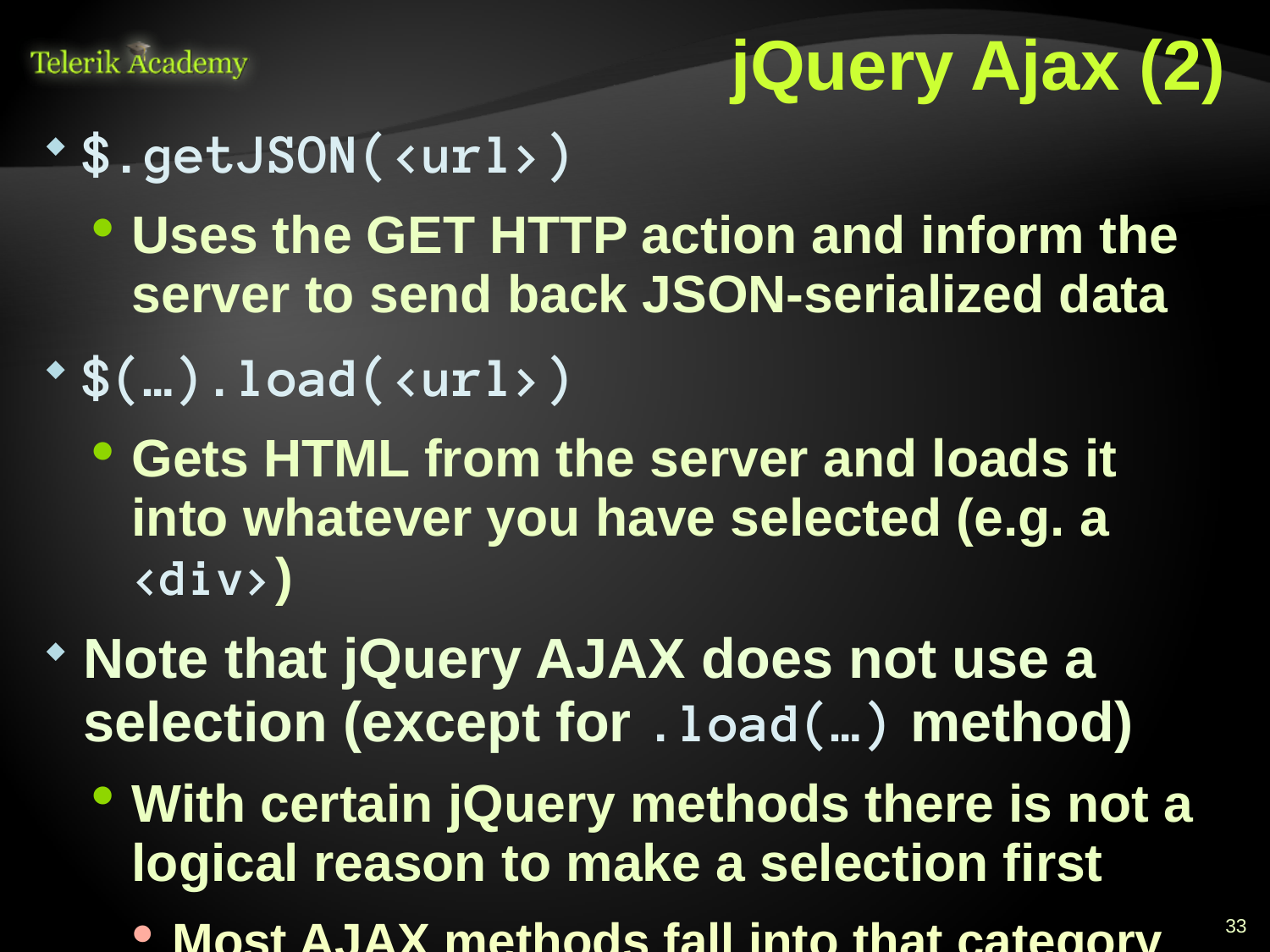

# jQuery Ajax (2)
$.getJSON(<url>)
Uses the GET HTTP action and inform the server to send back JSON-serialized data
$(…).load(<url>)
Gets HTML from the server and loads it into whatever you have selected (e.g. a <div>)
Note that jQuery AJAX does not use a selection (except for .load(…) method)
With certain jQuery methods there is not a logical reason to make a selection first
Most AJAX methods fall into that category
33